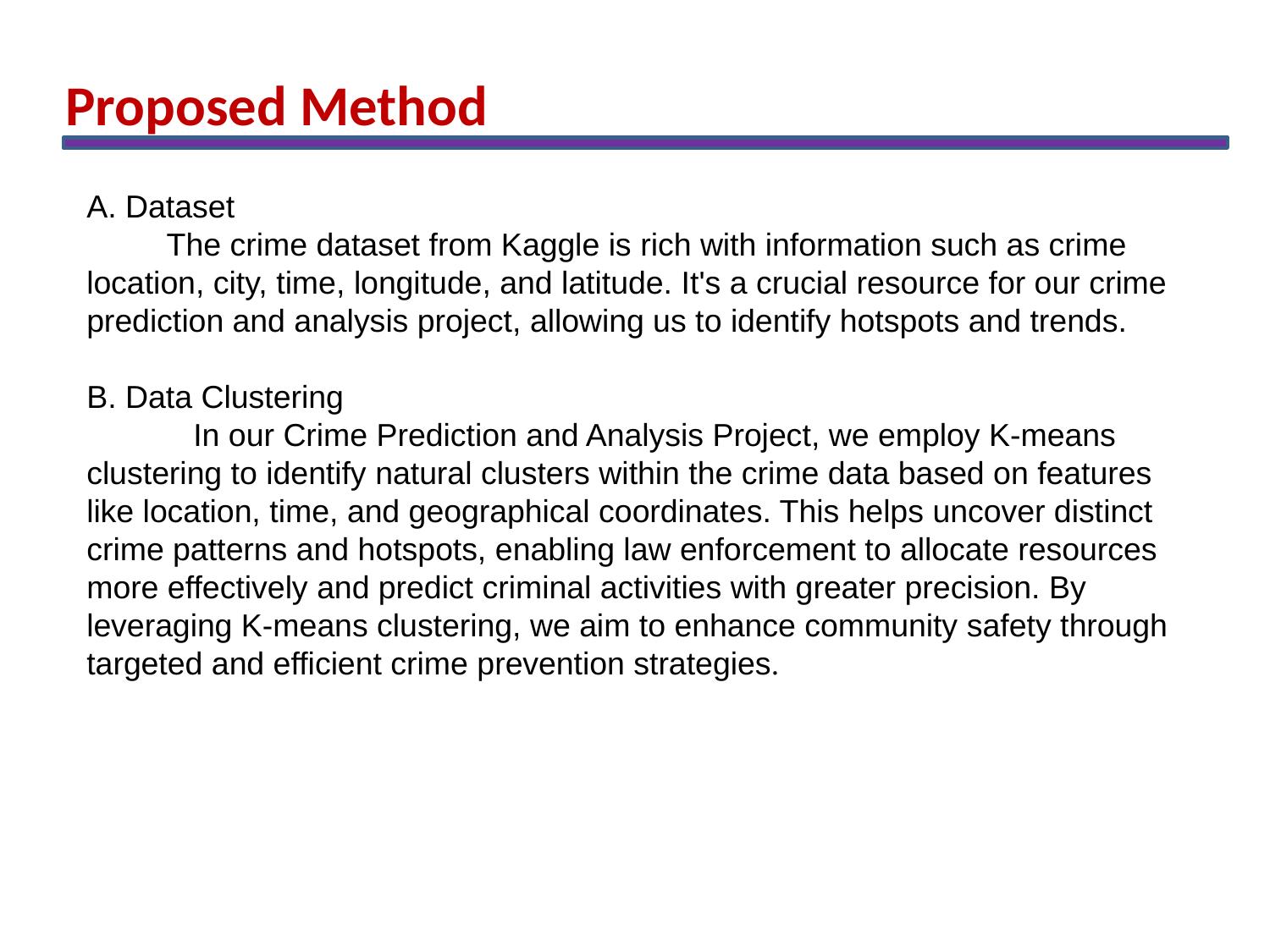

Proposed Method

A. Dataset
         The crime dataset from Kaggle is rich with information such as crime location, city, time, longitude, and latitude. It's a crucial resource for our crime prediction and analysis project, allowing us to identify hotspots and trends.

B. Data Clustering
            In our Crime Prediction and Analysis Project, we employ K-means clustering to identify natural clusters within the crime data based on features like location, time, and geographical coordinates. This helps uncover distinct crime patterns and hotspots, enabling law enforcement to allocate resources more effectively and predict criminal activities with greater precision. By leveraging K-means clustering, we aim to enhance community safety through targeted and efficient crime prevention strategies.